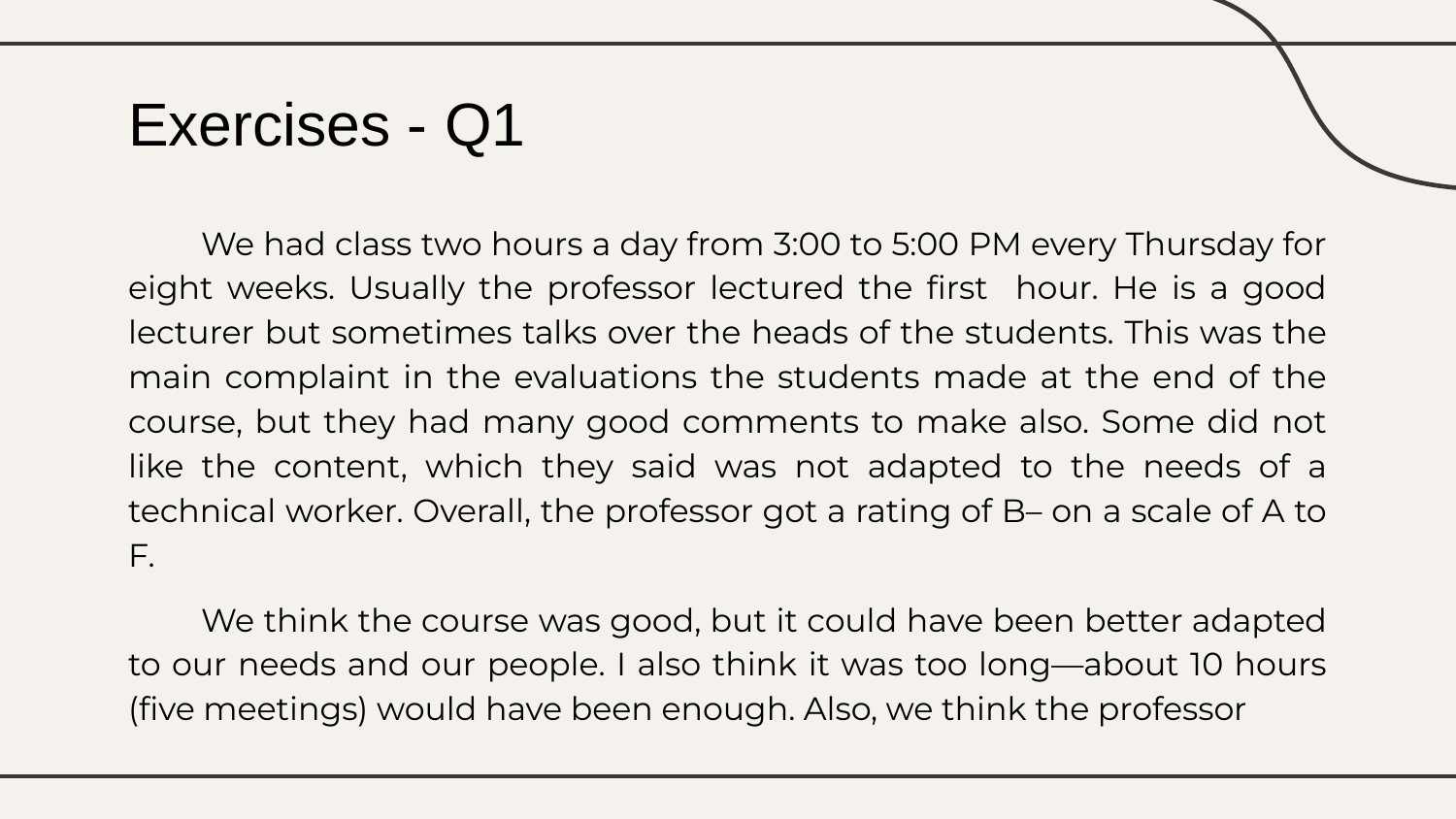

# Exercises - Q1
We had class two hours a day from 3:00 to 5:00 PM every Thursday for eight weeks. Usually the professor lectured the first  hour. He is a good lecturer but sometimes talks over the heads of the students. This was the main complaint in the evaluations the students made at the end of the course, but they had many good comments to make also. Some did not like the content, which they said was not adapted to the needs of a technical worker. Overall, the professor got a rating of B– on a scale of A to F.
We think the course was good, but it could have been better adapted to our needs and our people. I also think it was too long—about 10 hours (five meetings) would have been enough. Also, we think the professor